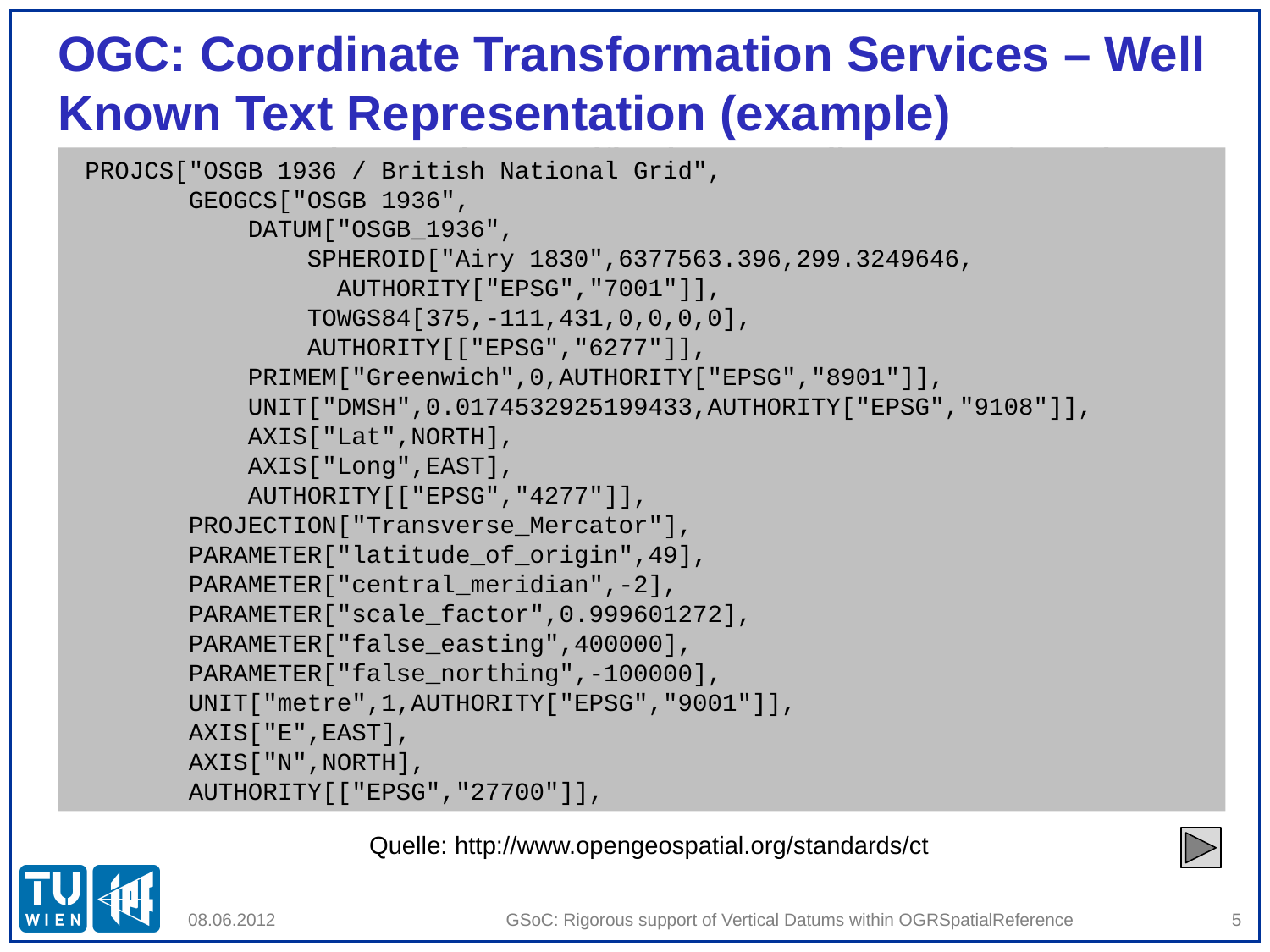

# OGC: Coordinate Transformation Services – Well Known Text Representation (example)
OpenGIS® Implementation Specification:  Coordinate Transformation Services
http://www.opengeospatial.org/standards/ct
Well-Known Text Representation of Spatial Reference Systems

 PROJCS["OSGB 1936 / British National Grid",
        GEOGCS["OSGB 1936",
            DATUM["OSGB_1936",
                SPHEROID["Airy 1830",6377563.396,299.3249646,
                  AUTHORITY["EPSG","7001"]],
                TOWGS84[375,-111,431,0,0,0,0],
                AUTHORITY[["EPSG","6277"]],
            PRIMEM["Greenwich",0,AUTHORITY["EPSG","8901"]],
            UNIT["DMSH",0.0174532925199433,AUTHORITY["EPSG","9108"]],
            AXIS["Lat",NORTH],
            AXIS["Long",EAST],
            AUTHORITY[["EPSG","4277"]],
        PROJECTION["Transverse_Mercator"],
        PARAMETER["latitude_of_origin",49],
        PARAMETER["central_meridian",-2],
        PARAMETER["scale_factor",0.999601272],
        PARAMETER["false_easting",400000],
        PARAMETER["false_northing",-100000],
        UNIT["metre",1,AUTHORITY["EPSG","9001"]],
        AXIS["E",EAST],
        AXIS["N",NORTH],
        AUTHORITY[["EPSG","27700"]],
Quelle: http://www.opengeospatial.org/standards/ct

GSoC: Rigorous support of Vertical Datums within OGRSpatialReference
5
08.06.2012